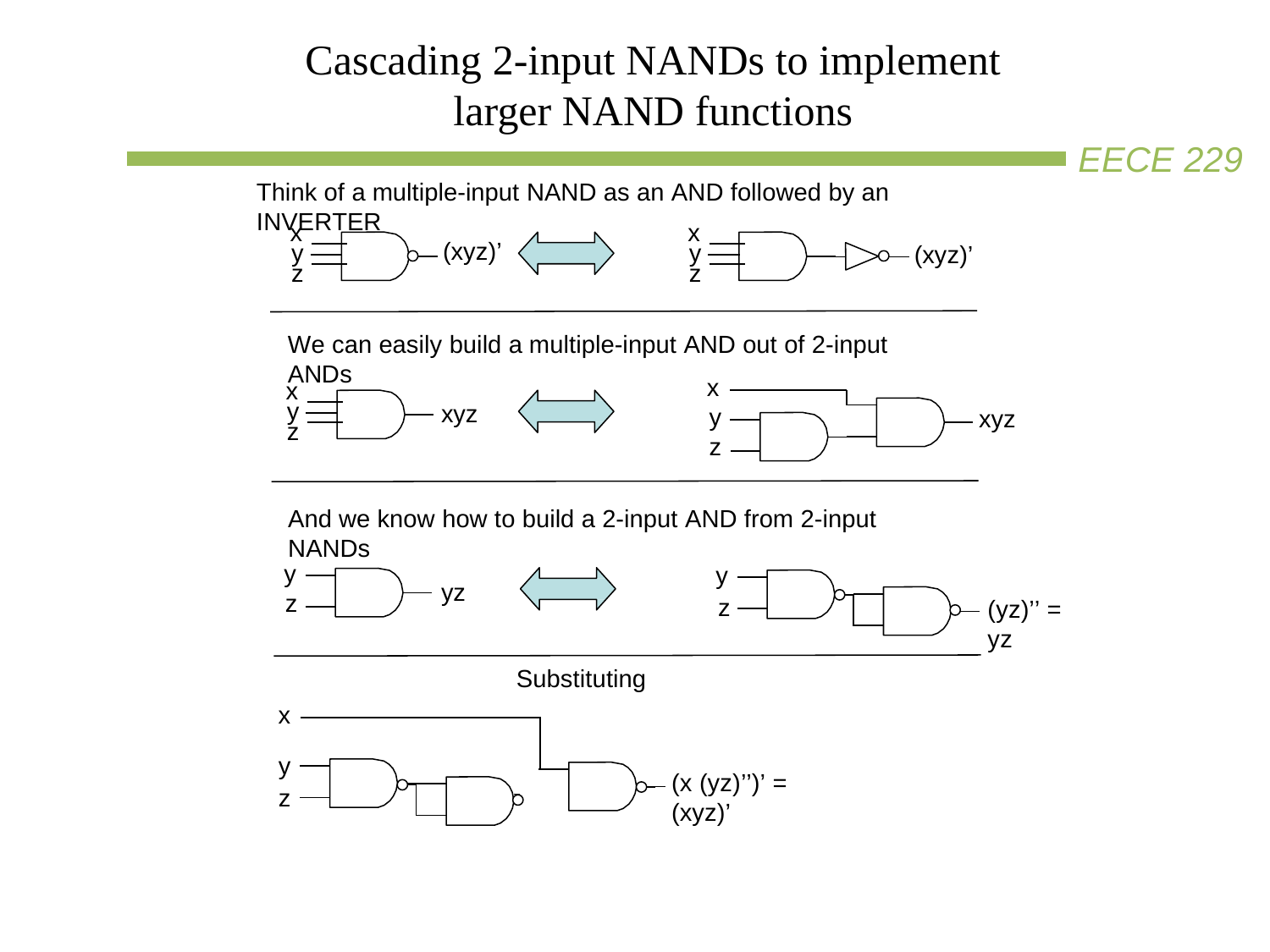

# Cascading 2-input NANDs to implement
larger NAND functions
Think of a multiple-input NAND as an AND followed by an INVERTER
x       y       z
x       y       z

(xyz)’
(xyz)’

We can easily build a multiple-input AND out of 2-input ANDs
x y z
x       y       z

xyz
xyz

And we know how to build a 2-input AND from 2-input NANDs
y z
y z

yz

(yz)’’ = yz

Substituting
x

y
z

(x (yz)’’)’ = (xyz)’